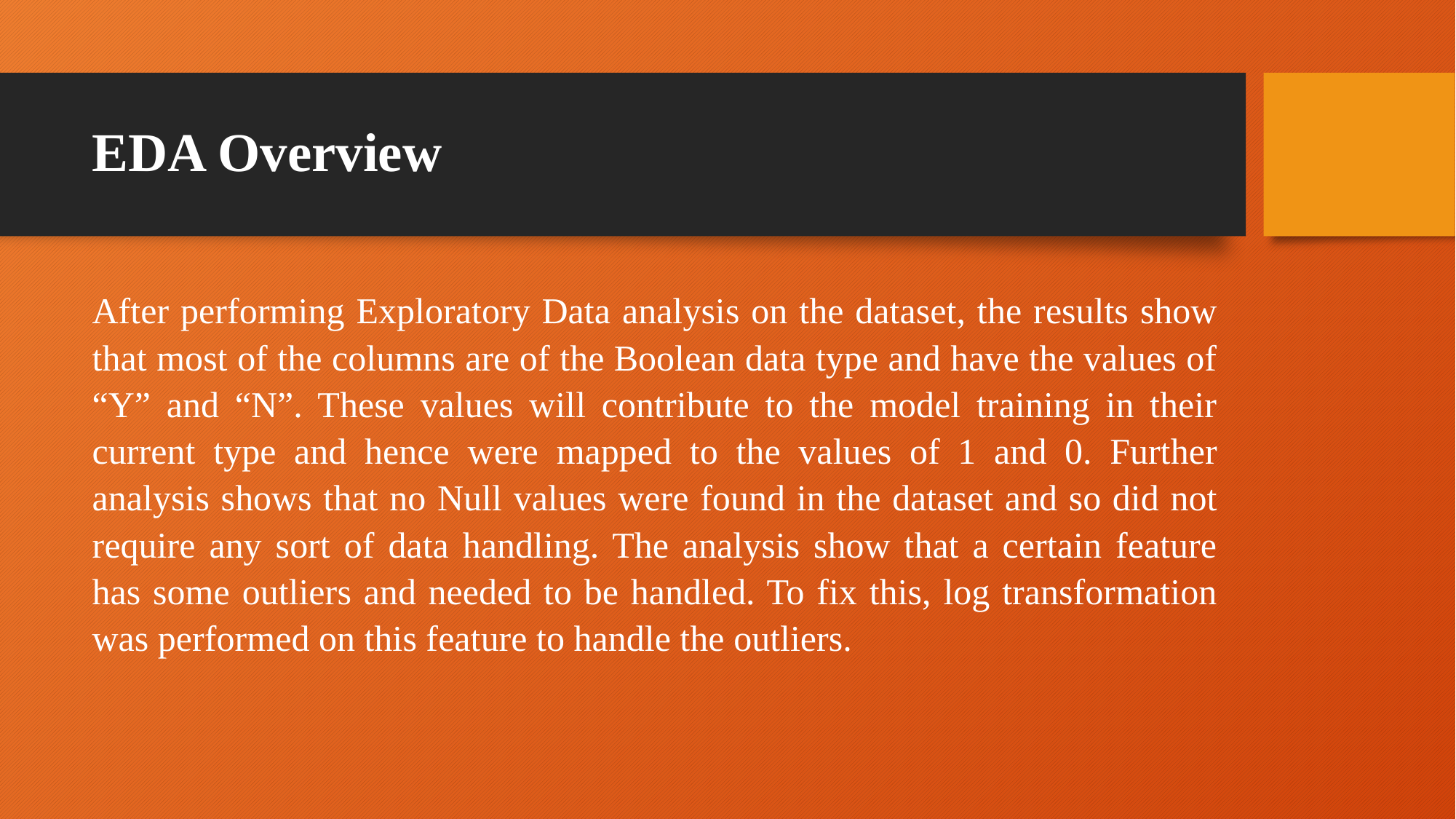

# EDA Overview
After performing Exploratory Data analysis on the dataset, the results show that most of the columns are of the Boolean data type and have the values of “Y” and “N”. These values will contribute to the model training in their current type and hence were mapped to the values of 1 and 0. Further analysis shows that no Null values were found in the dataset and so did not require any sort of data handling. The analysis show that a certain feature has some outliers and needed to be handled. To fix this, log transformation was performed on this feature to handle the outliers.